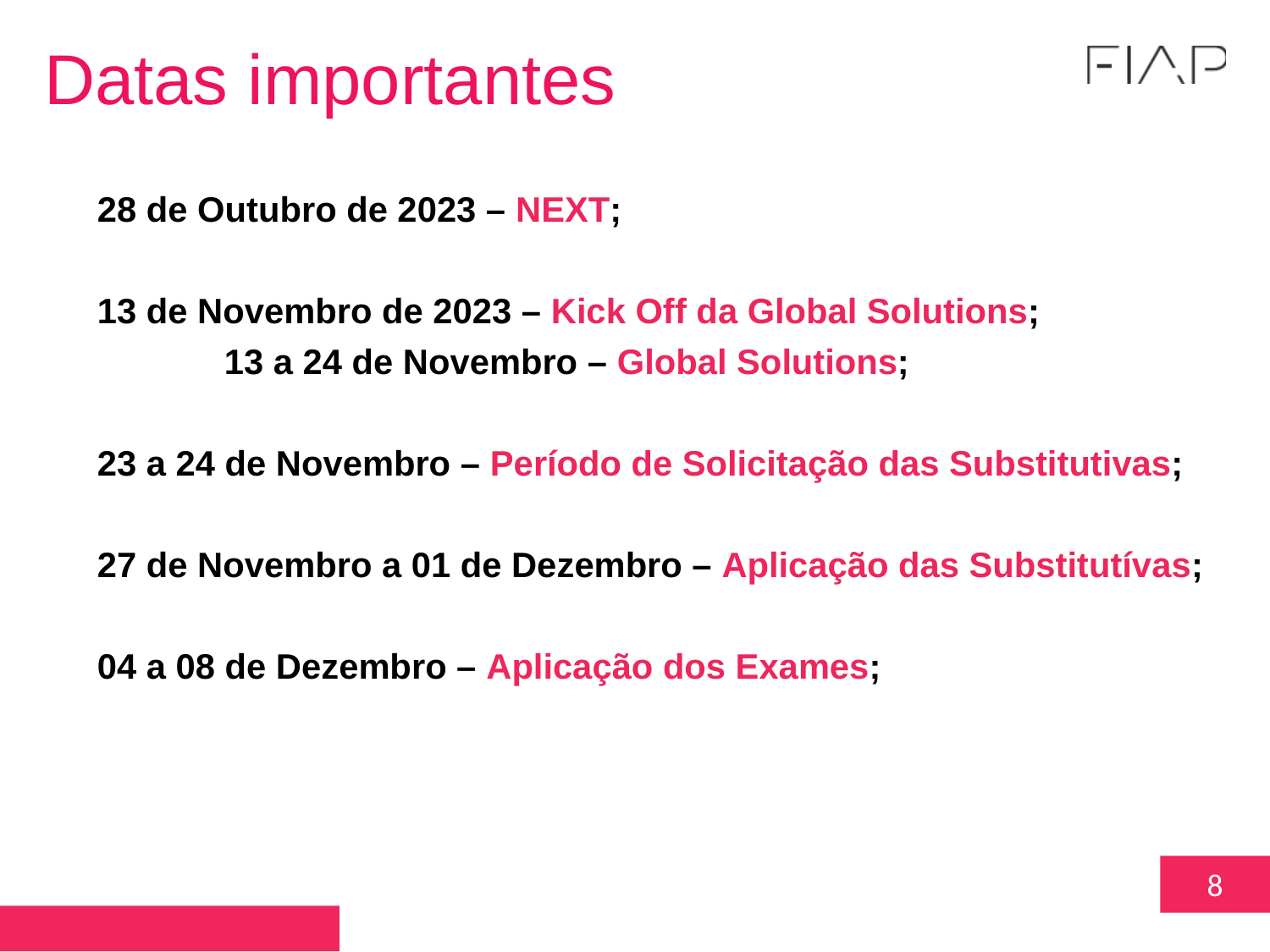

Datas importantes
28 de Outubro de 2023 – NEXT;

13 de Novembro de 2023 – Kick Off da Global Solutions;
	13 a 24 de Novembro – Global Solutions;

23 a 24 de Novembro – Período de Solicitação das Substitutivas;

27 de Novembro a 01 de Dezembro – Aplicação das Substitutívas;

04 a 08 de Dezembro – Aplicação dos Exames;